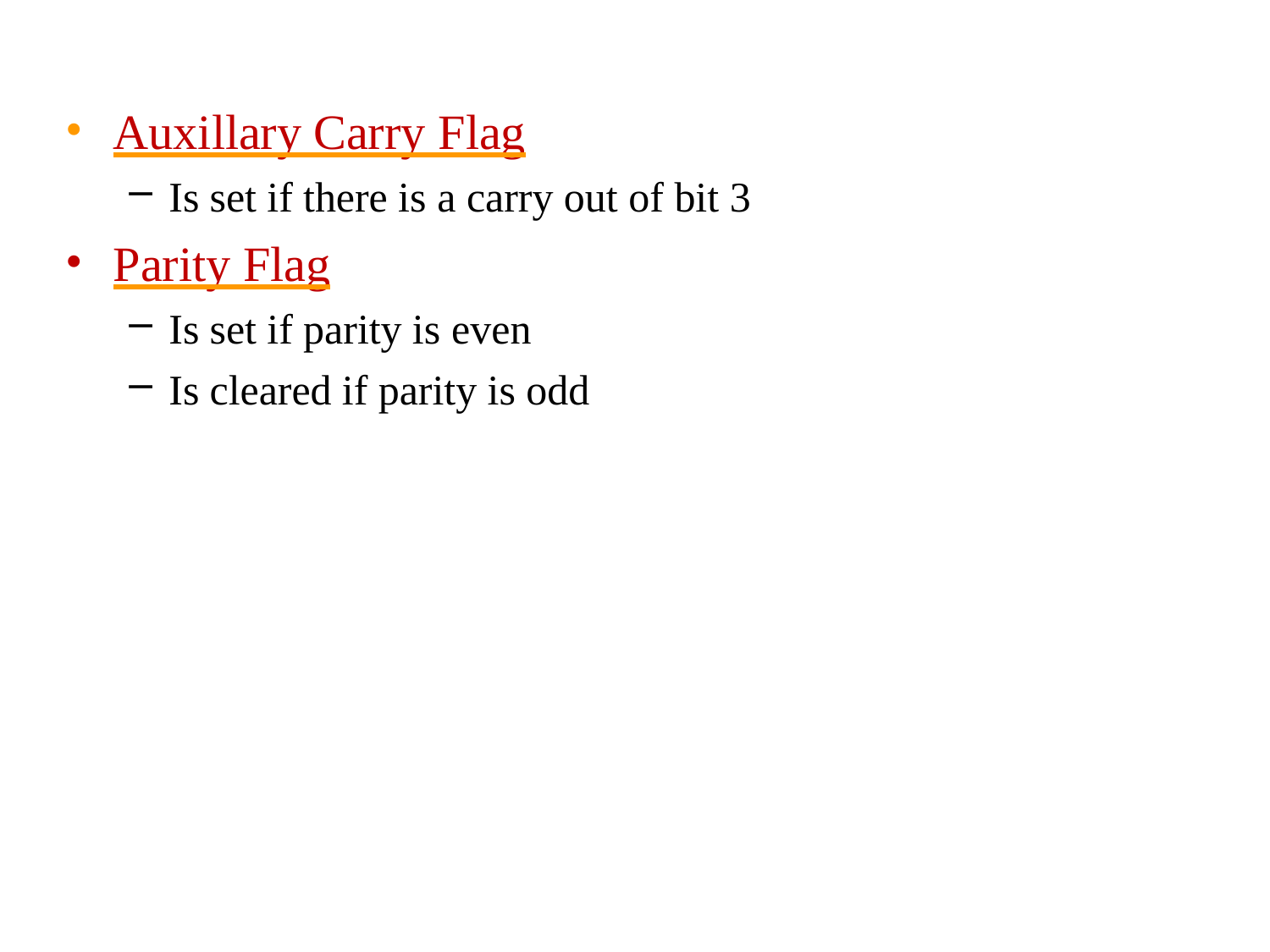

Auxillary Carry Flag
Is set if there is a carry out of bit 3
Parity Flag
Is set if parity is even
Is cleared if parity is odd